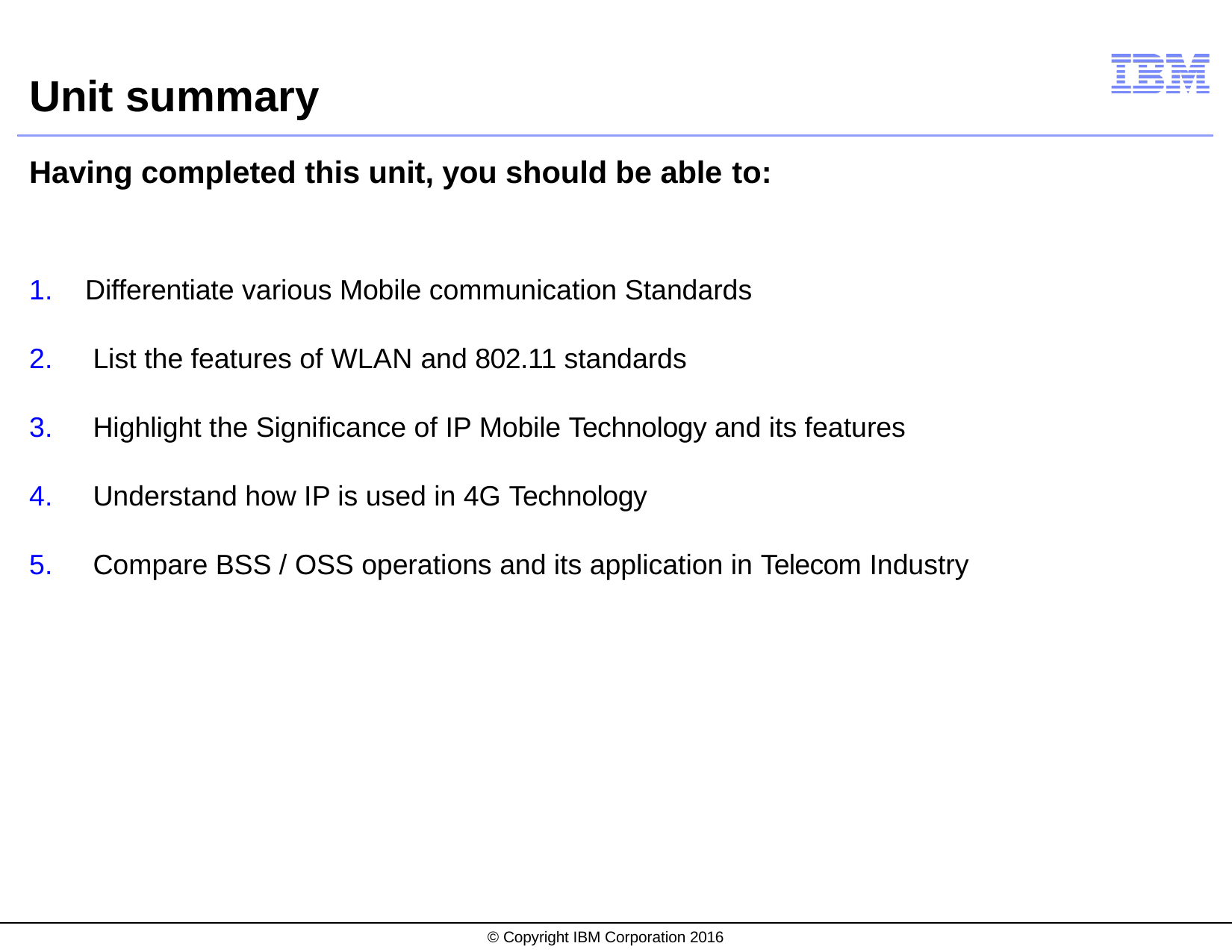

# Unit summary

Having completed this unit, you should be able to:

Differentiate various Mobile communication Standards

List the features of WLAN and 802.11 standards

Highlight the Significance of IP Mobile Technology and its features

Understand how IP is used in 4G Technology

Compare BSS / OSS operations and its application in Telecom Industry

© Copyright IBM Corporation 2016